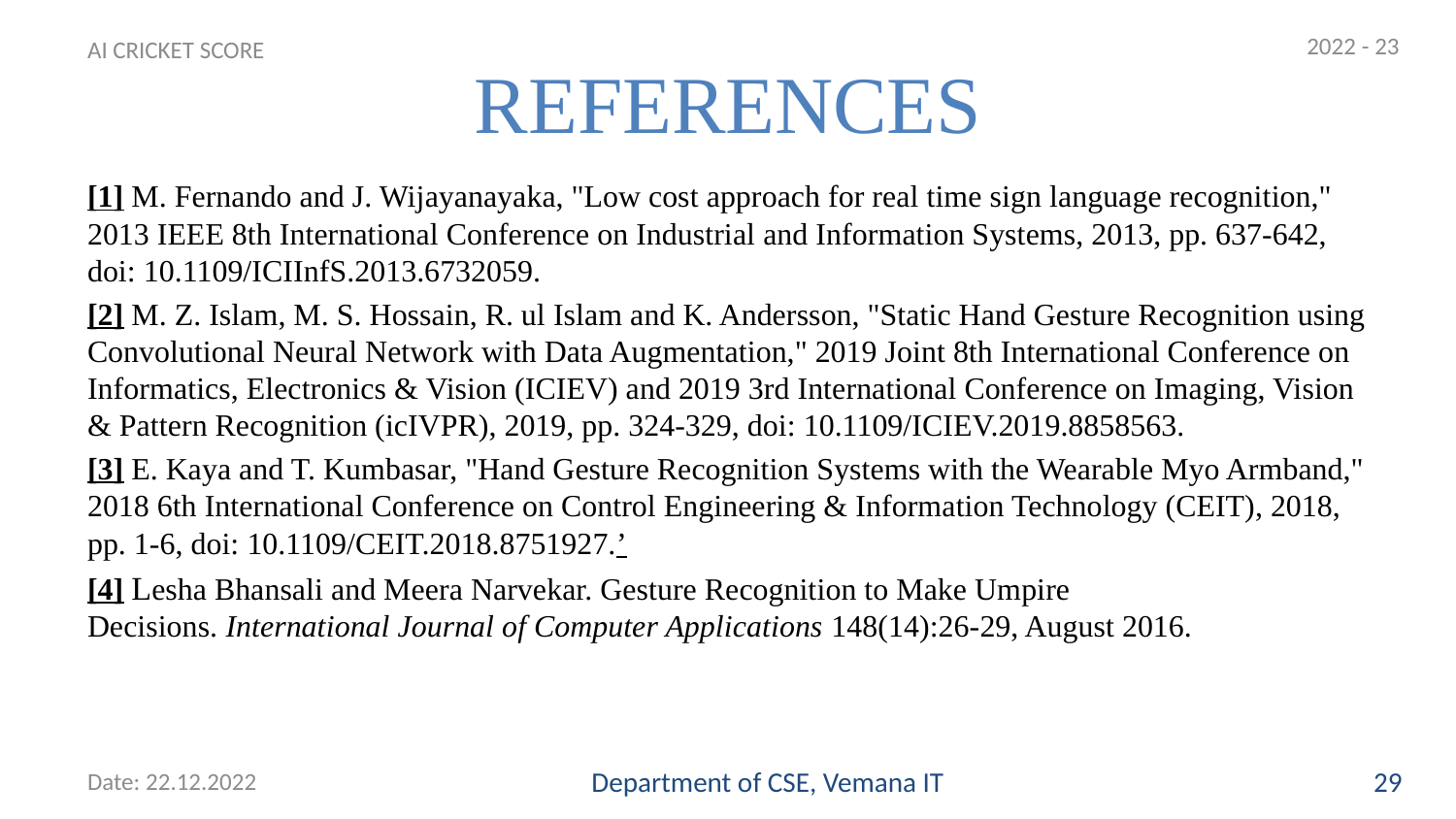

2022 - 23
# REFERENCES
AI CRICKET SCORE
[1] M. Fernando and J. Wijayanayaka, "Low cost approach for real time sign language recognition," 2013 IEEE 8th International Conference on Industrial and Information Systems, 2013, pp. 637-642, doi: 10.1109/ICIInfS.2013.6732059.
[2] M. Z. Islam, M. S. Hossain, R. ul Islam and K. Andersson, "Static Hand Gesture Recognition using Convolutional Neural Network with Data Augmentation," 2019 Joint 8th International Conference on Informatics, Electronics & Vision (ICIEV) and 2019 3rd International Conference on Imaging, Vision & Pattern Recognition (icIVPR), 2019, pp. 324-329, doi: 10.1109/ICIEV.2019.8858563.
[3] E. Kaya and T. Kumbasar, "Hand Gesture Recognition Systems with the Wearable Myo Armband," 2018 6th International Conference on Control Engineering & Information Technology (CEIT), 2018, pp. 1-6, doi: 10.1109/CEIT.2018.8751927.’
[4] Lesha Bhansali and Meera Narvekar. Gesture Recognition to Make Umpire    Decisions. International Journal of Computer Applications 148(14):26-29, August 2016.

Date: 22.12.2022
Department of CSE, Vemana IT
29